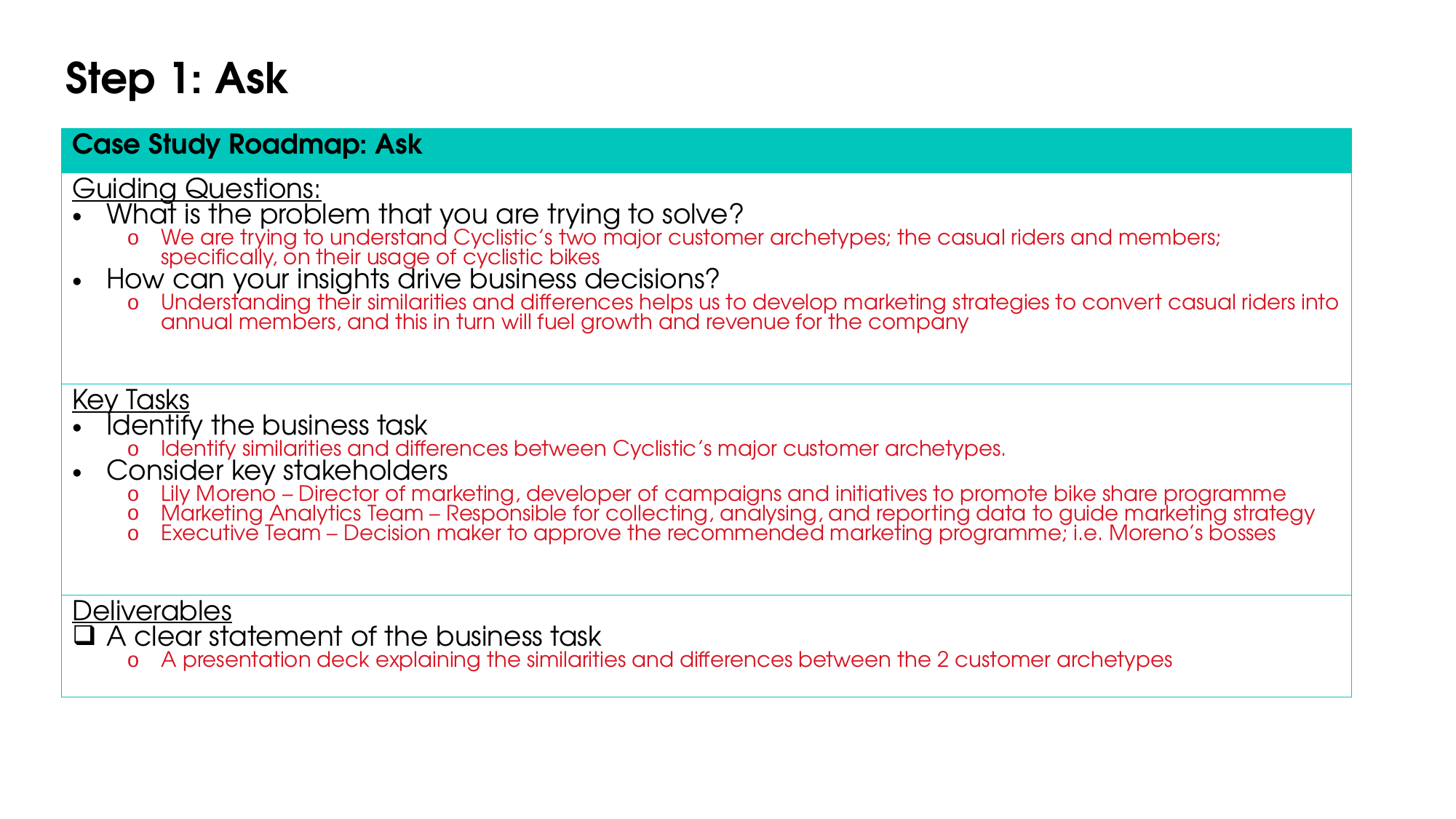

Step 1: Ask
| Case Study Roadmap: Ask |
| --- |
| Guiding Questions: What is the problem that you are trying to solve? We are trying to understand Cyclistic’s two major customer archetypes; the casual riders and members; specifically, on their usage of cyclistic bikes How can your insights drive business decisions? Understanding their similarities and differences helps us to develop marketing strategies to convert casual riders into annual members, and this in turn will fuel growth and revenue for the company |
| Key Tasks Identify the business task Identify similarities and differences between Cyclistic’s major customer archetypes. Consider key stakeholders Lily Moreno – Director of marketing, developer of campaigns and initiatives to promote bike share programme Marketing Analytics Team – Responsible for collecting, analysing, and reporting data to guide marketing strategy Executive Team – Decision maker to approve the recommended marketing programme; i.e. Moreno’s bosses |
| Deliverables A clear statement of the business task A presentation deck explaining the similarities and differences between the 2 customer archetypes |